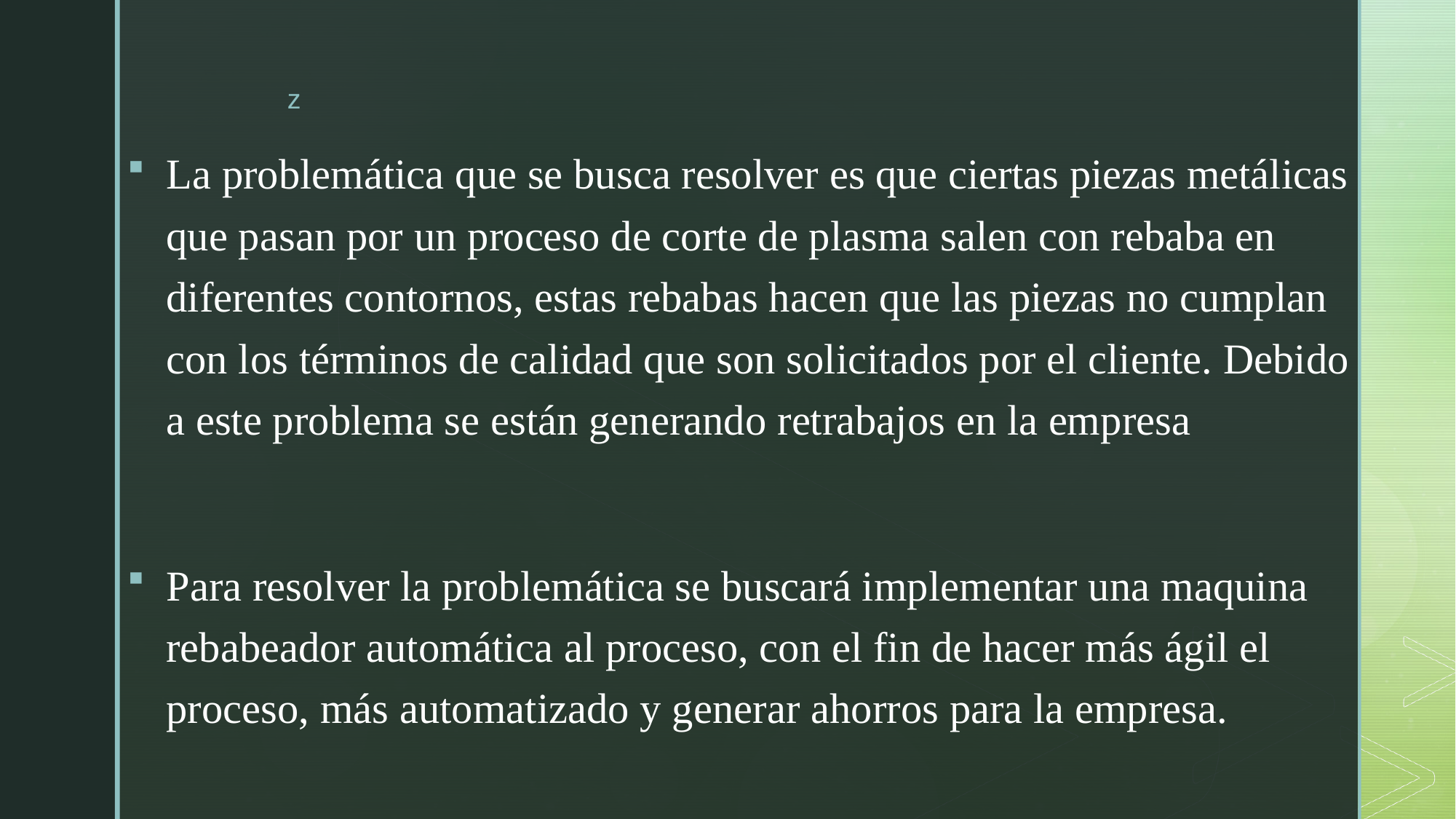

La problemática que se busca resolver es que ciertas piezas metálicas que pasan por un proceso de corte de plasma salen con rebaba en diferentes contornos, estas rebabas hacen que las piezas no cumplan con los términos de calidad que son solicitados por el cliente. Debido a este problema se están generando retrabajos en la empresa

Para resolver la problemática se buscará implementar una maquina rebabeador automática al proceso, con el fin de hacer más ágil el proceso, más automatizado y generar ahorros para la empresa.